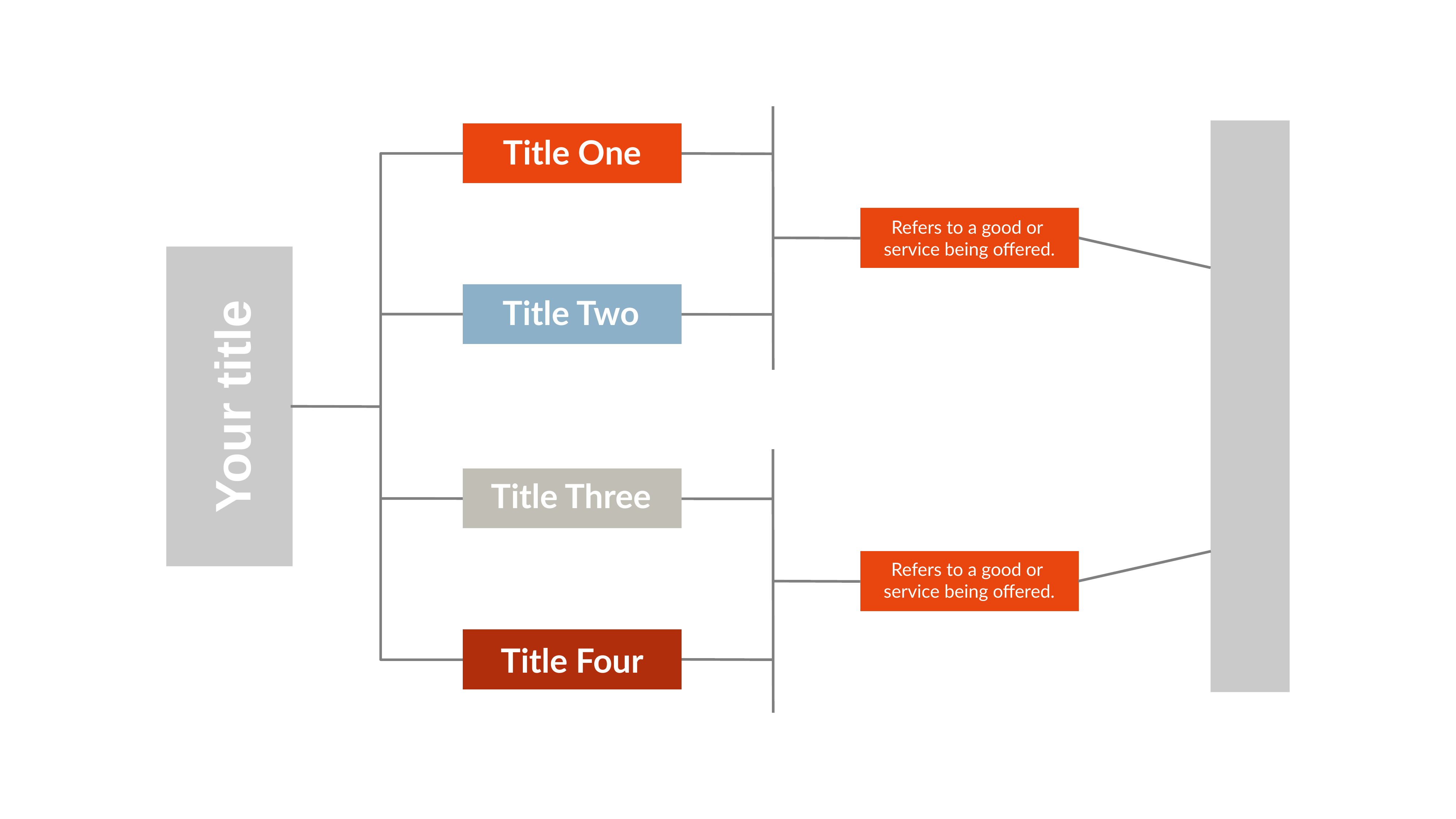

Title One

Refers to a good or
service being offered.

Title Two

Your title

Title Three

Refers to a good or
service being offered.

Title Four